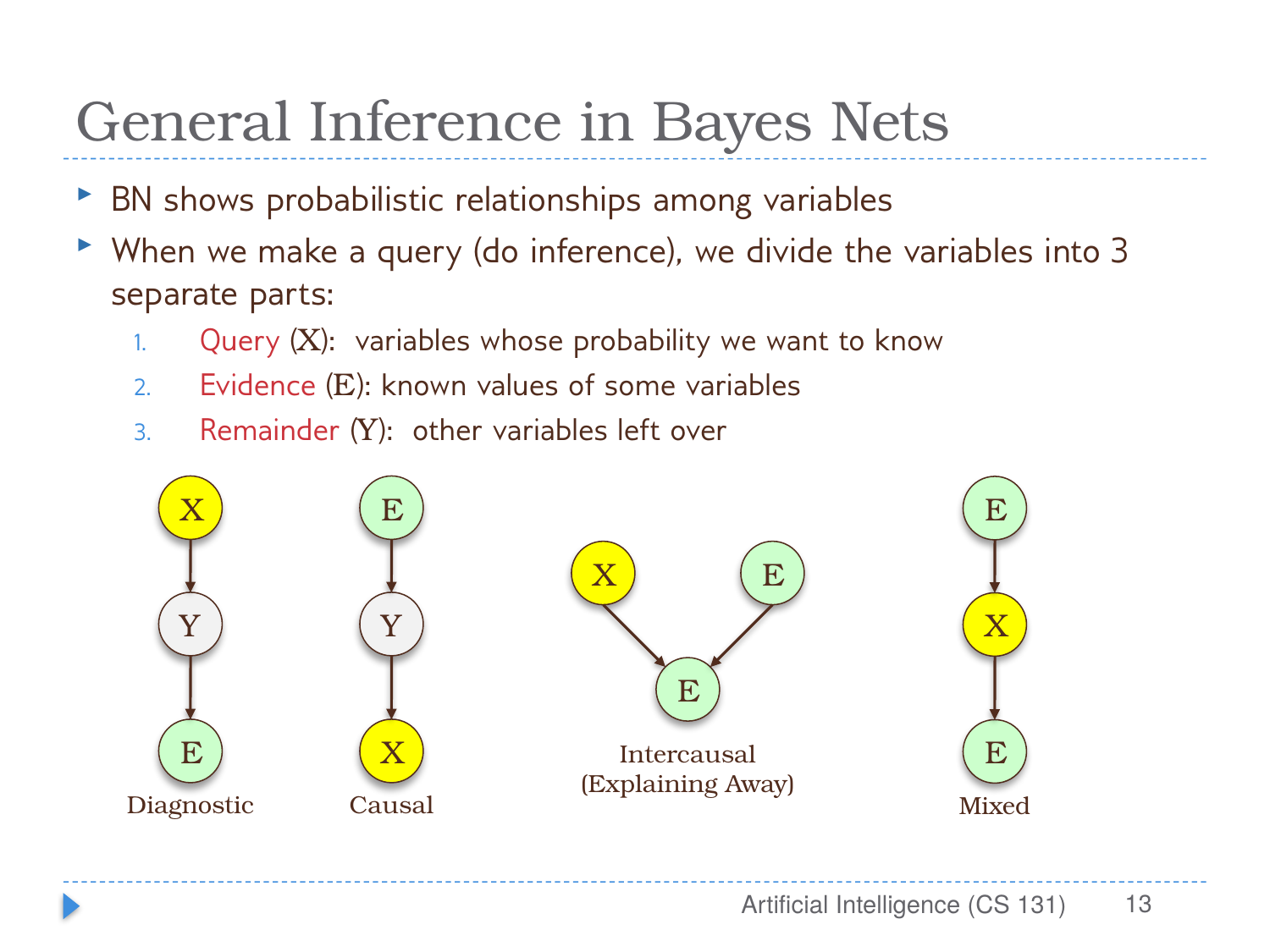

# General Inference in Bayes Nets
BN shows probabilistic relationships among variables
When we make a query (do inference), we divide the variables into 3 separate parts:
Query (X):  variables whose probability we want to know
Evidence (E): known values of some variables
Remainder (Y):  other variables left over

X
Y
E
Diagnostic
E
Y
X
Causal
E
X
E
Mixed
X
E
E
Intercausal
(Explaining Away)
13
Artificial Intelligence (CS 131)